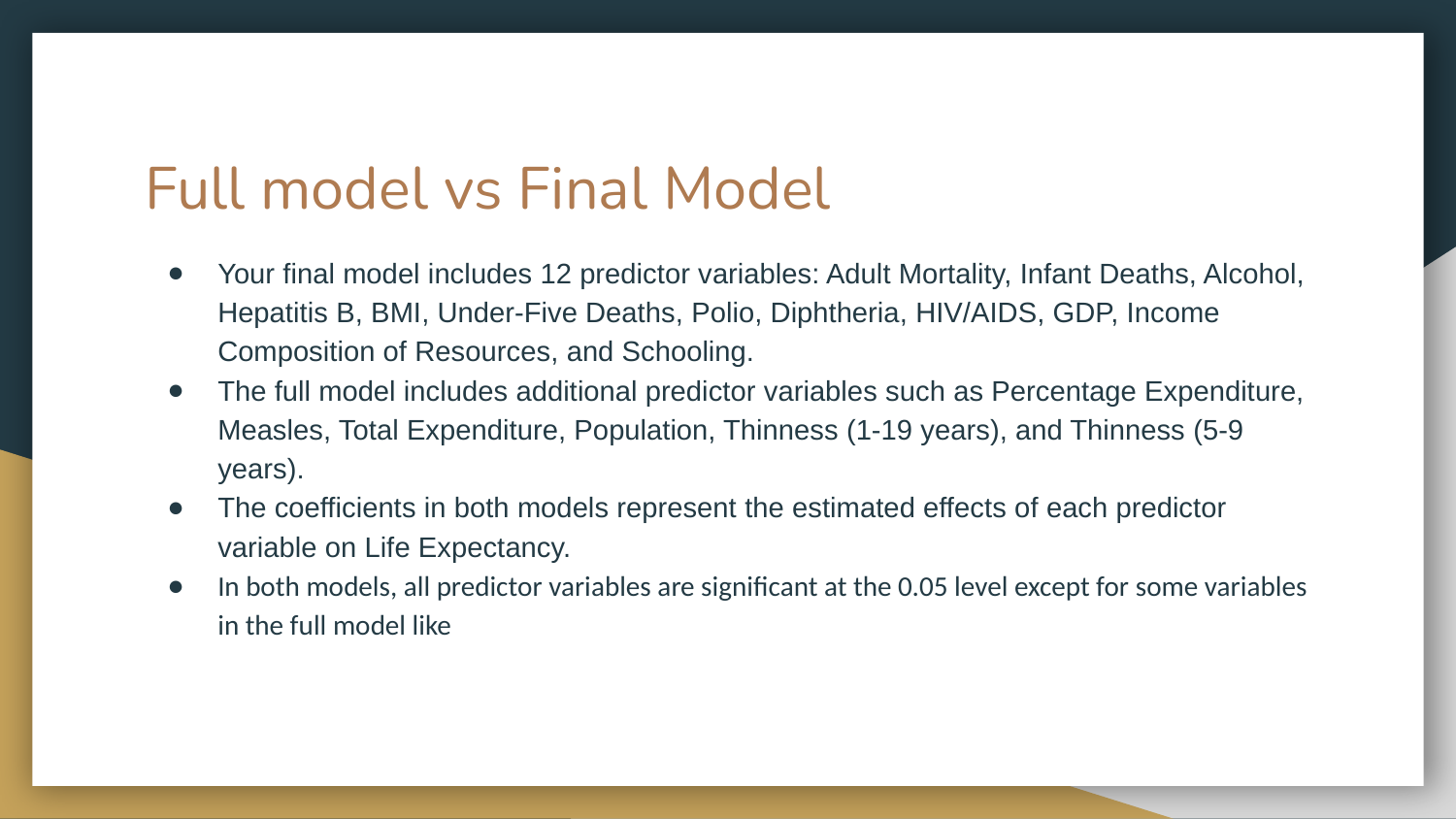

# Full model vs Final Model
Your final model includes 12 predictor variables: Adult Mortality, Infant Deaths, Alcohol, Hepatitis B, BMI, Under-Five Deaths, Polio, Diphtheria, HIV/AIDS, GDP, Income Composition of Resources, and Schooling.
The full model includes additional predictor variables such as Percentage Expenditure, Measles, Total Expenditure, Population, Thinness (1-19 years), and Thinness (5-9 years).
The coefficients in both models represent the estimated effects of each predictor variable on Life Expectancy.
In both models, all predictor variables are significant at the 0.05 level except for some variables in the full model like